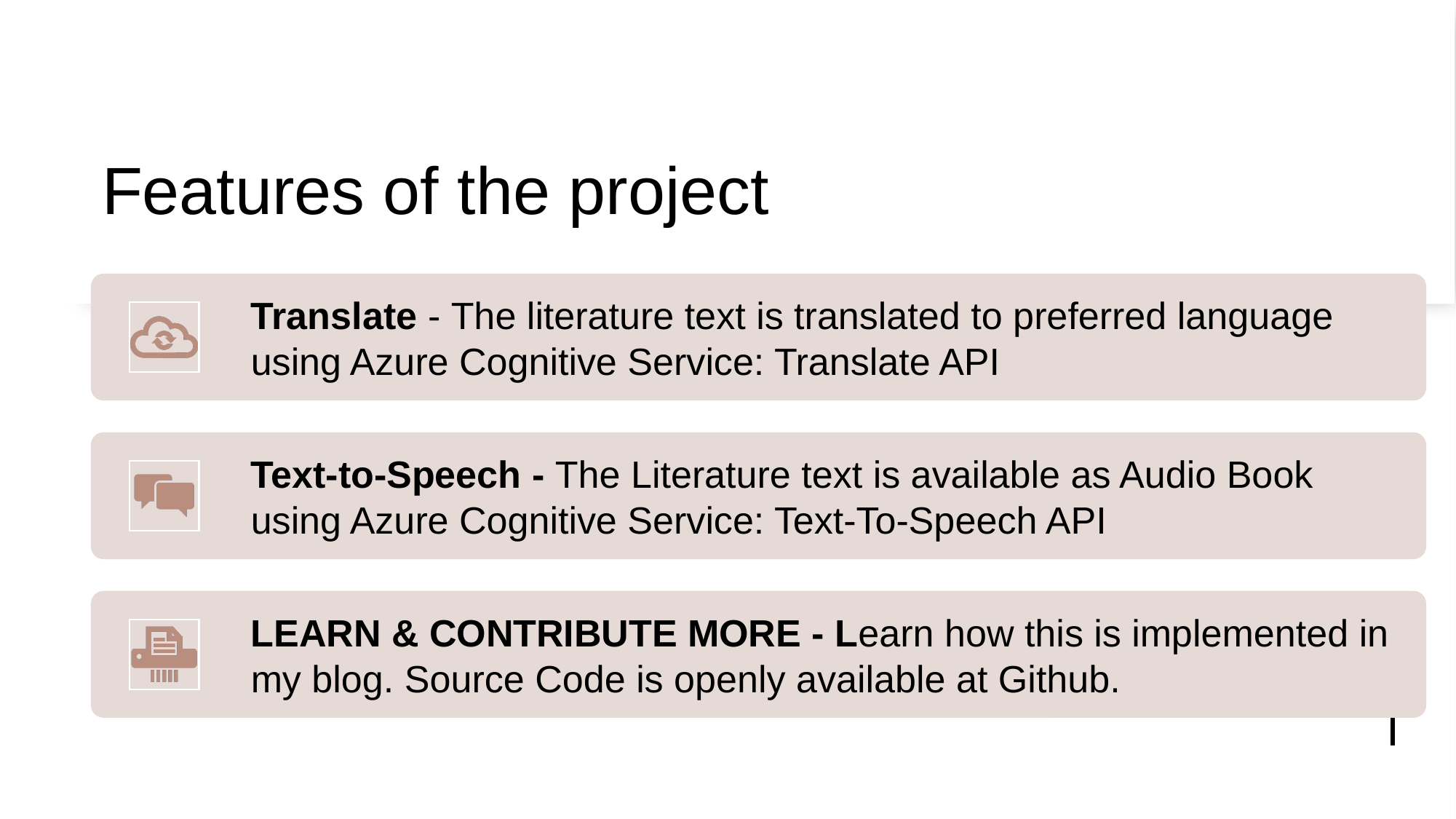

# Features of the project
Translate - The literature text is translated to preferred language using Azure Cognitive Service: Translate API
Text-to-Speech - The Literature text is available as Audio Book using Azure Cognitive Service: Text-To-Speech API
LEARN & CONTRIBUTE MORE - Learn how this is implemented in my blog. Source Code is openly available at Github.